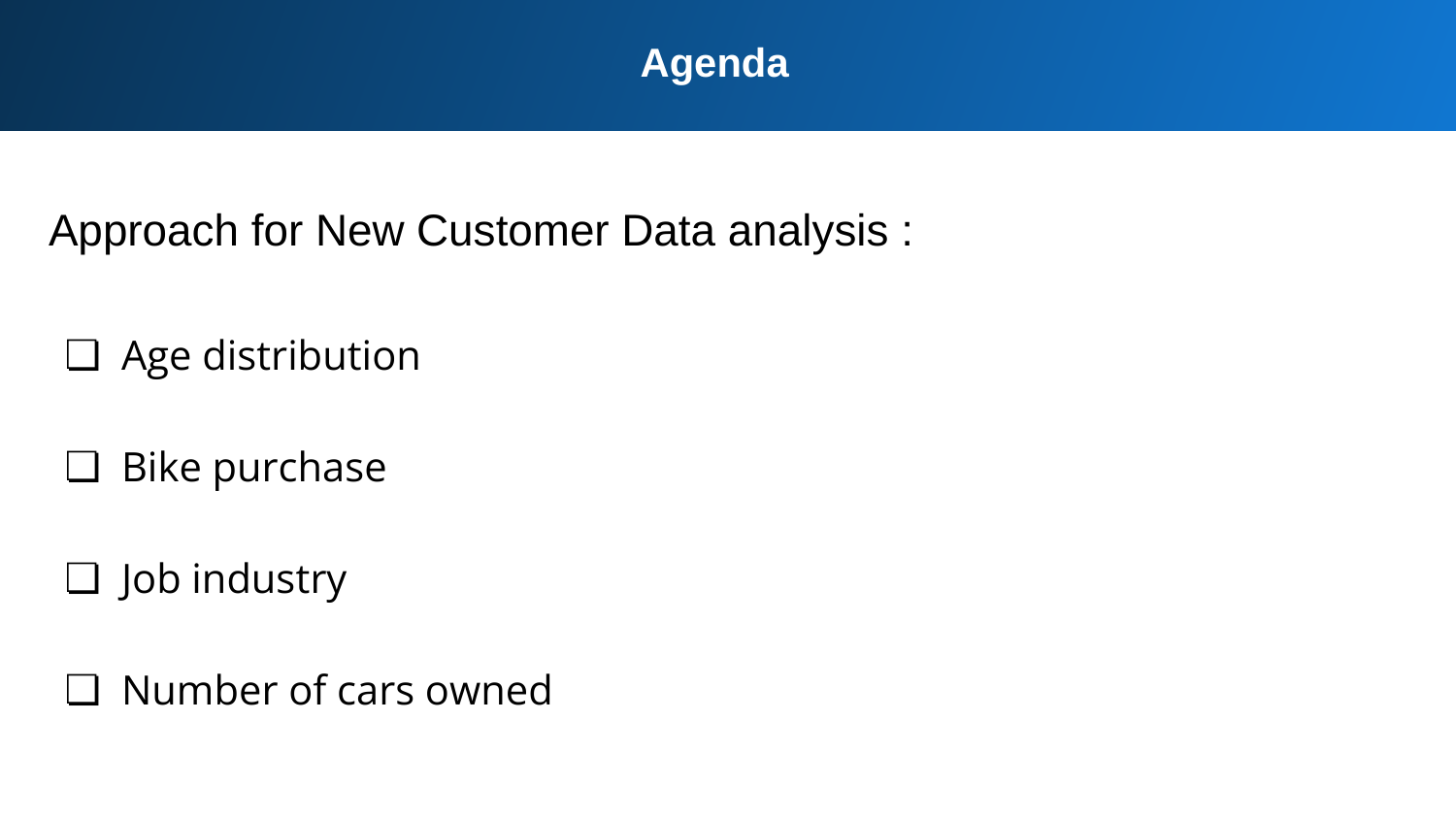

Agenda
Approach for New Customer Data analysis :

Age distribution

Bike purchase

Job industry

Number of cars owned